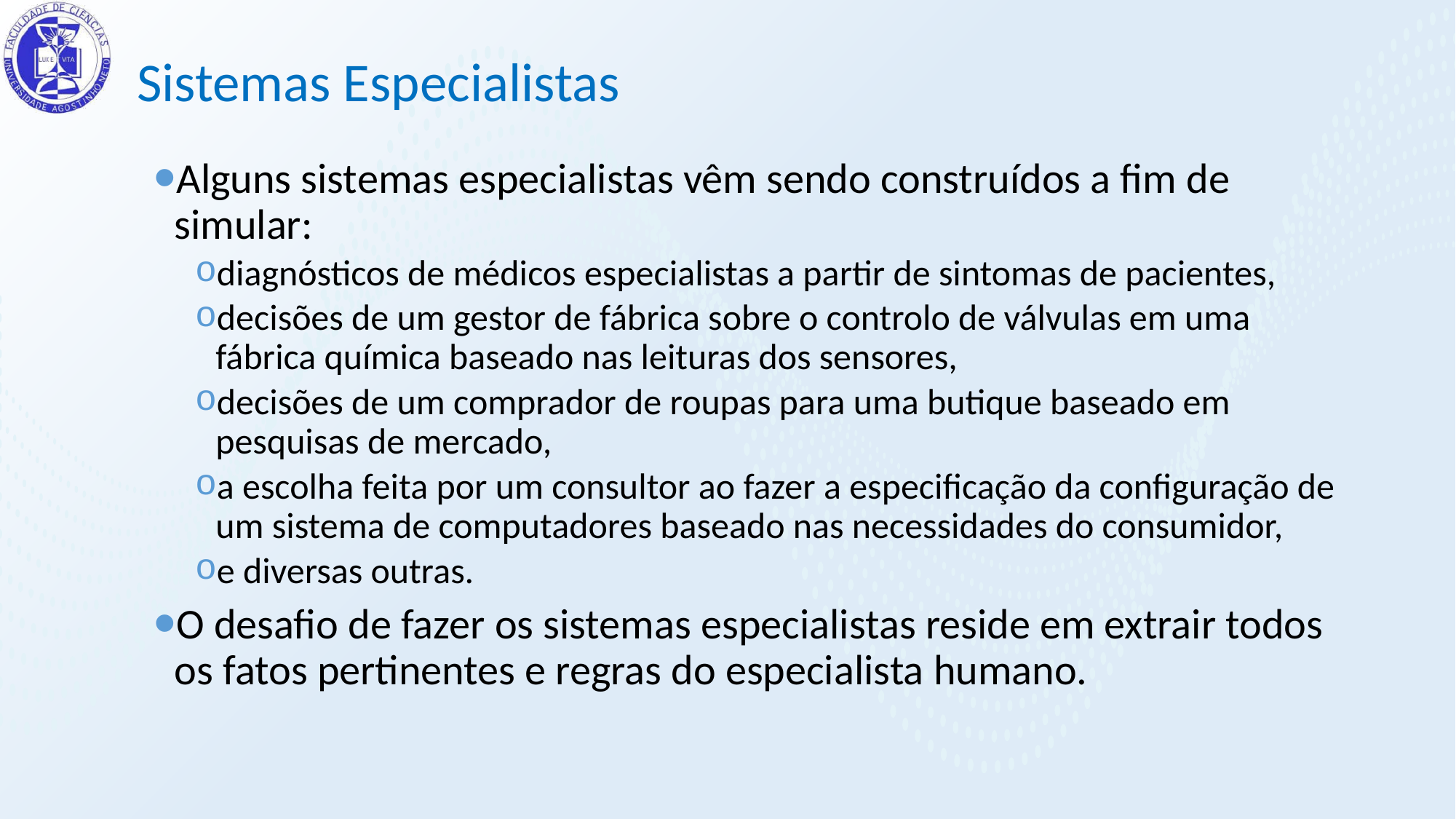

Sistemas Especialistas
Alguns sistemas especialistas vêm sendo construídos a fim de simular:
diagnósticos de médicos especialistas a partir de sintomas de pacientes,
decisões de um gestor de fábrica sobre o controlo de válvulas em uma fábrica química baseado nas leituras dos sensores,
decisões de um comprador de roupas para uma butique baseado em pesquisas de mercado,
a escolha feita por um consultor ao fazer a especificação da configuração de um sistema de computadores baseado nas necessidades do consumidor,
e diversas outras.
O desafio de fazer os sistemas especialistas reside em extrair todos os fatos pertinentes e regras do especialista humano.